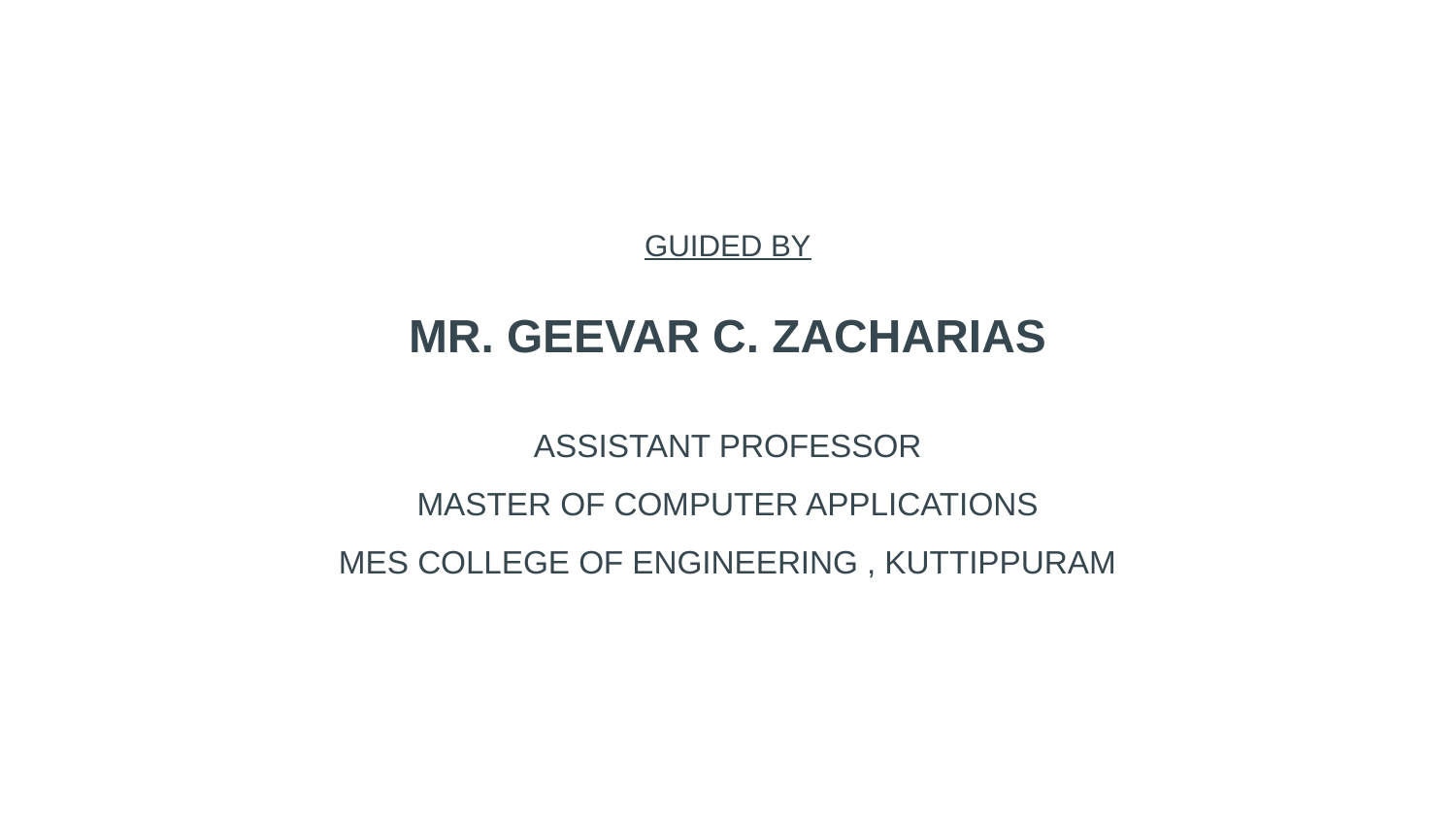

# GUIDED BY

MR. GEEVAR C. ZACHARIAS

ASSISTANT PROFESSOR
MASTER OF COMPUTER APPLICATIONS
MES COLLEGE OF ENGINEERING , KUTTIPPURAM